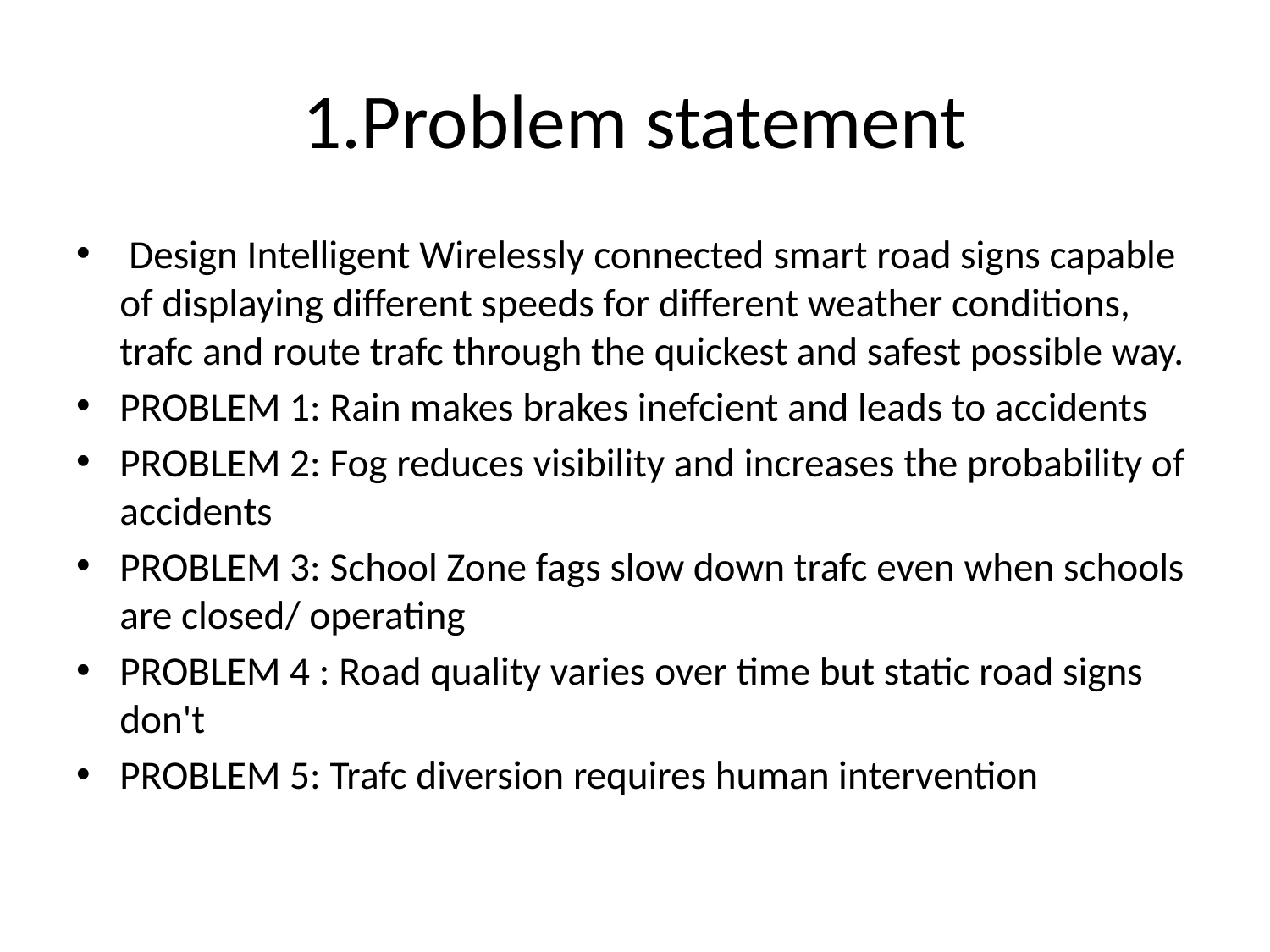

# 1.Problem statement
 Design Intelligent Wirelessly connected smart road signs capable of displaying different speeds for different weather conditions, trafc and route trafc through the quickest and safest possible way.
PROBLEM 1: Rain makes brakes inefcient and leads to accidents
PROBLEM 2: Fog reduces visibility and increases the probability of accidents
PROBLEM 3: School Zone fags slow down trafc even when schools are closed/ operating
PROBLEM 4 : Road quality varies over time but static road signs don't
PROBLEM 5: Trafc diversion requires human intervention